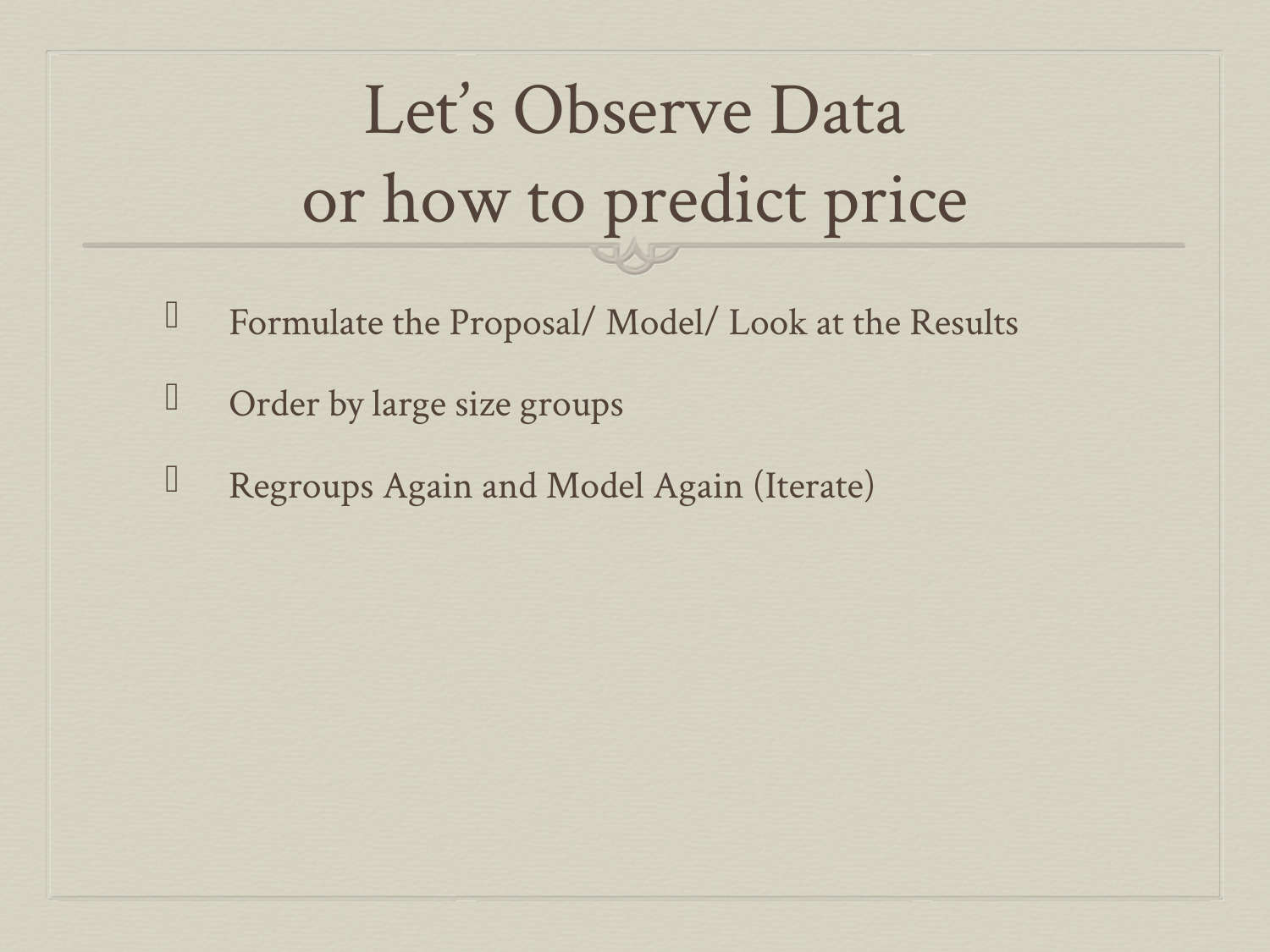

# Let’s Observe Data or how to predict price
Formulate the Proposal/ Model/ Look at the Results
Order by large size groups
Regroups Again and Model Again (Iterate)